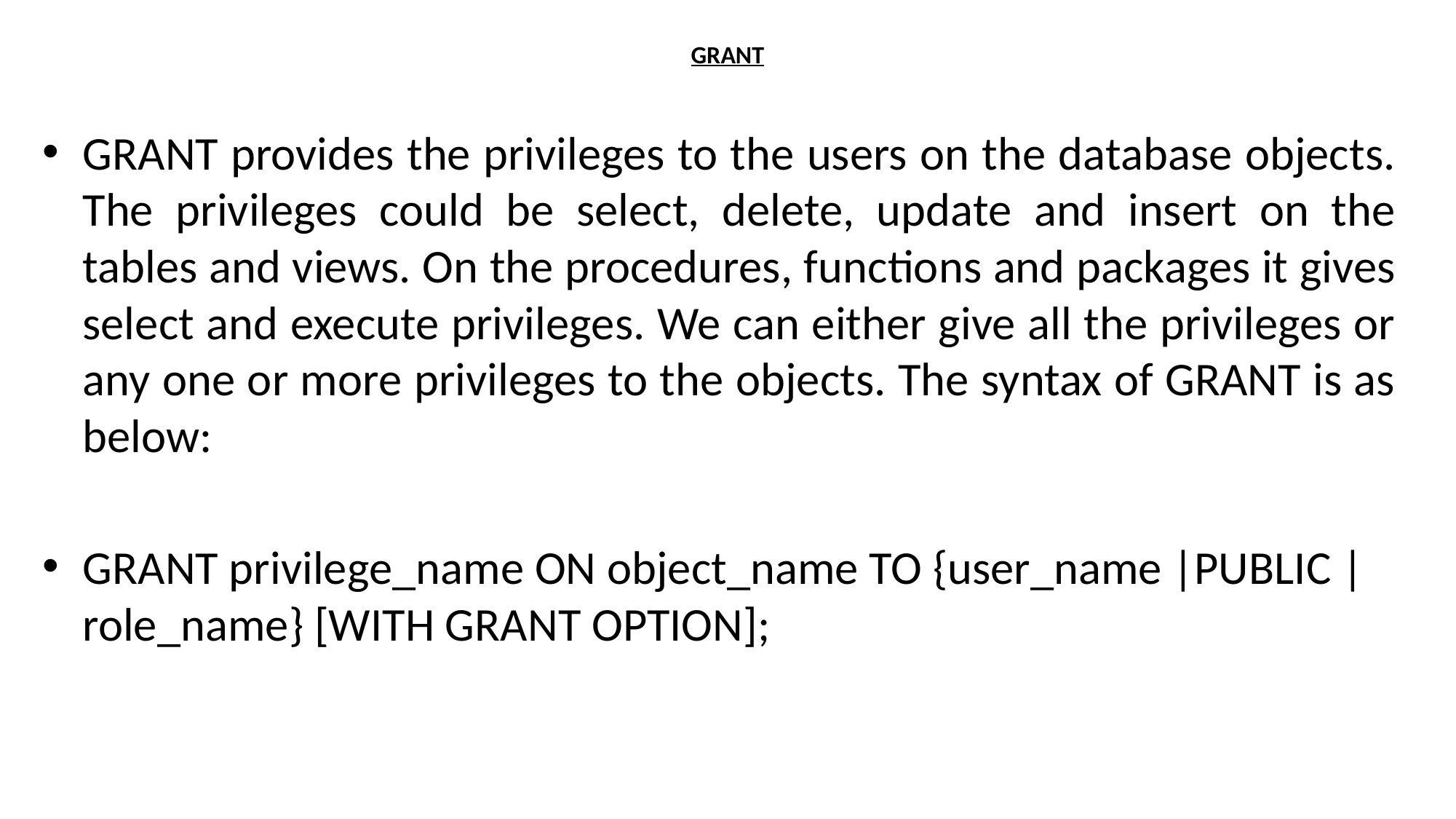

# GRANT
GRANT provides the privileges to the users on the database objects. The privileges could be select, delete, update and insert on the tables and views. On the procedures, functions and packages it gives select and execute privileges. We can either give all the privileges or any one or more privileges to the objects. The syntax of GRANT is as below:

GRANT privilege_name ON object_name TO {user_name |PUBLIC |role_name} [WITH GRANT OPTION];